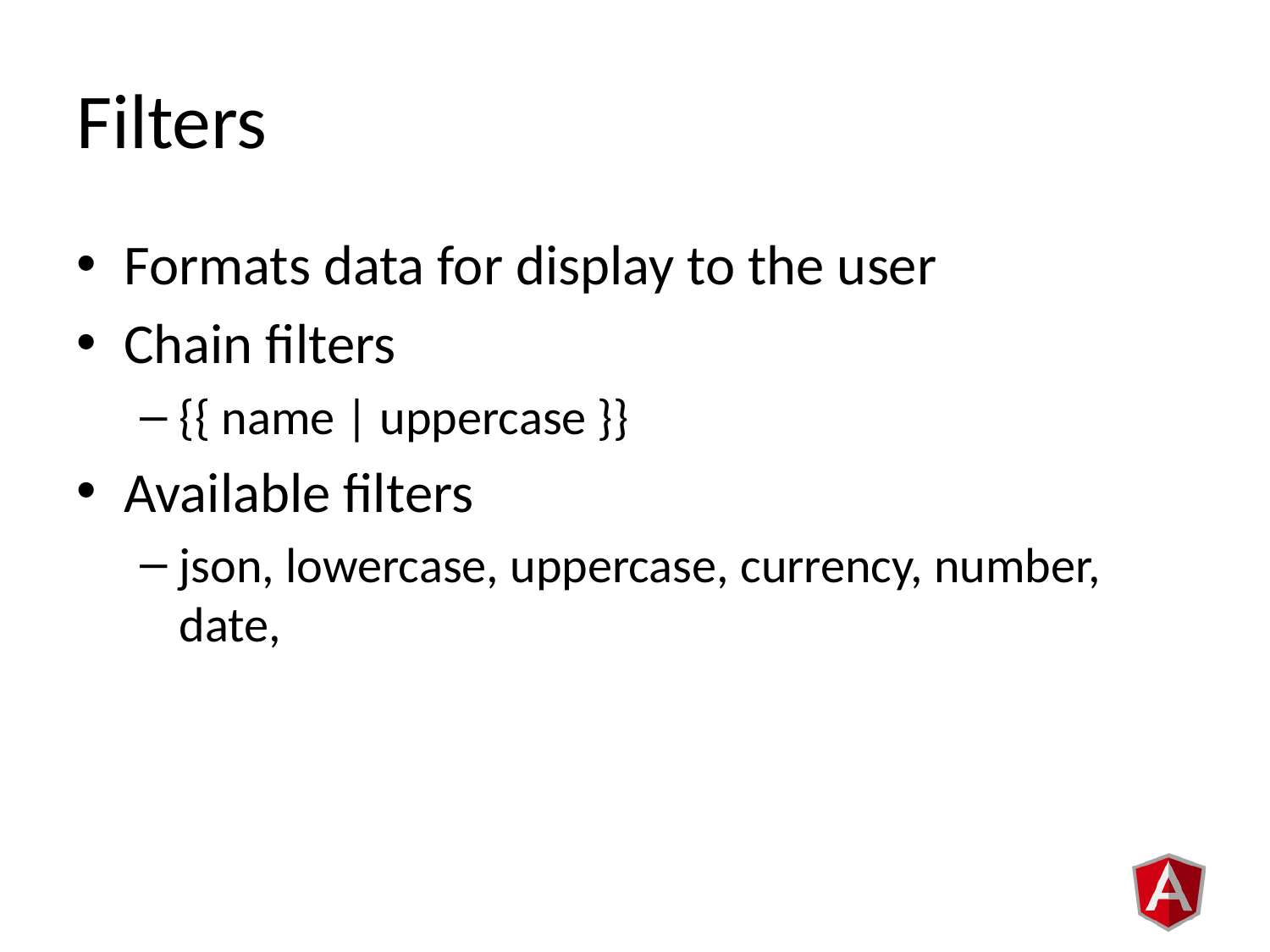

# Filters
Formats data for display to the user
Chain filters
{{ name | uppercase }}
Available filters
json, lowercase, uppercase, currency, number, date,